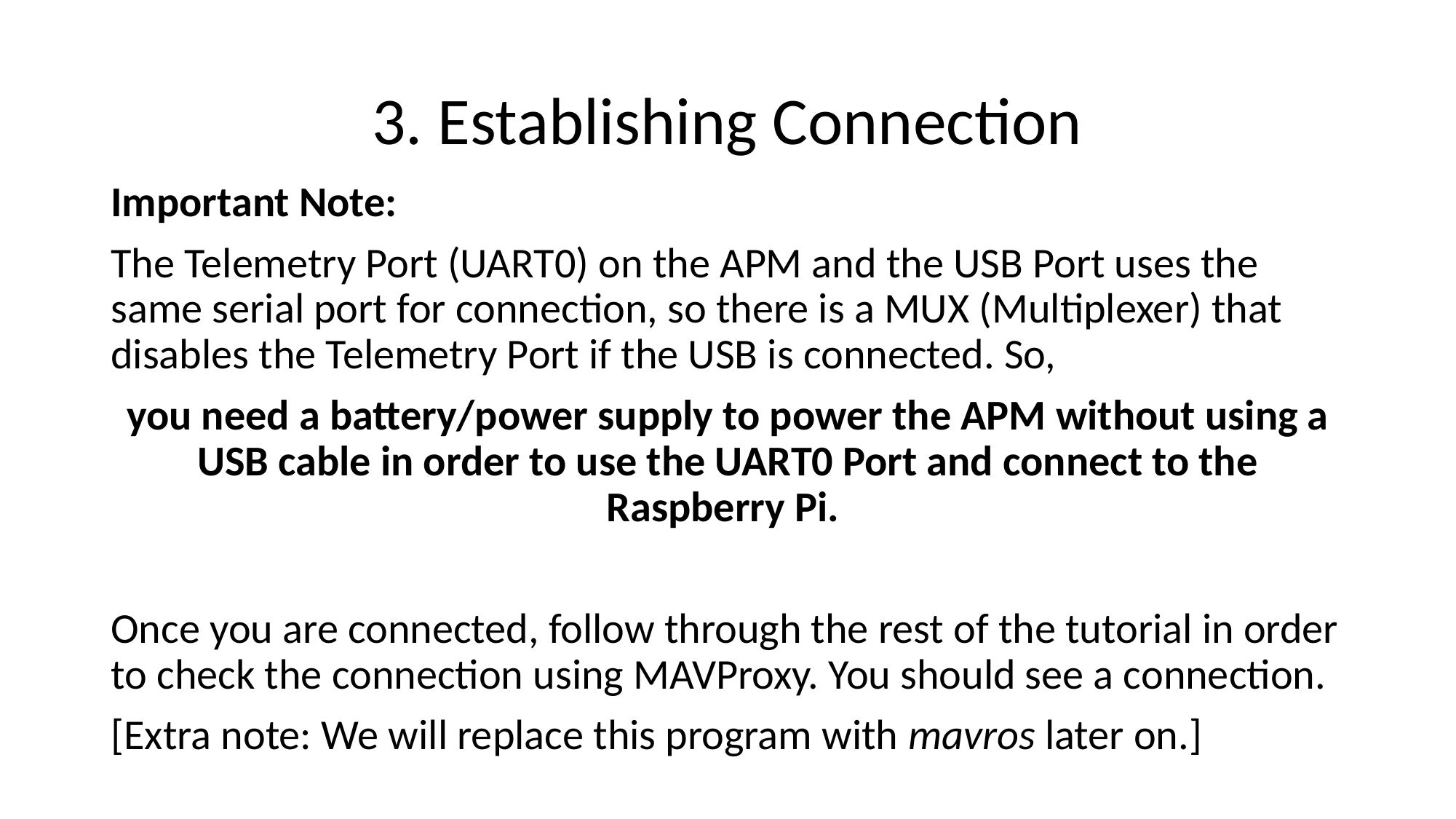

# 3. Establishing Connection
Important Note:
The Telemetry Port (UART0) on the APM and the USB Port uses the same serial port for connection, so there is a MUX (Multiplexer) that disables the Telemetry Port if the USB is connected. So,
you need a battery/power supply to power the APM without using a USB cable in order to use the UART0 Port and connect to the Raspberry Pi.

Once you are connected, follow through the rest of the tutorial in order to check the connection using MAVProxy. You should see a connection.
[Extra note: We will replace this program with mavros later on.]